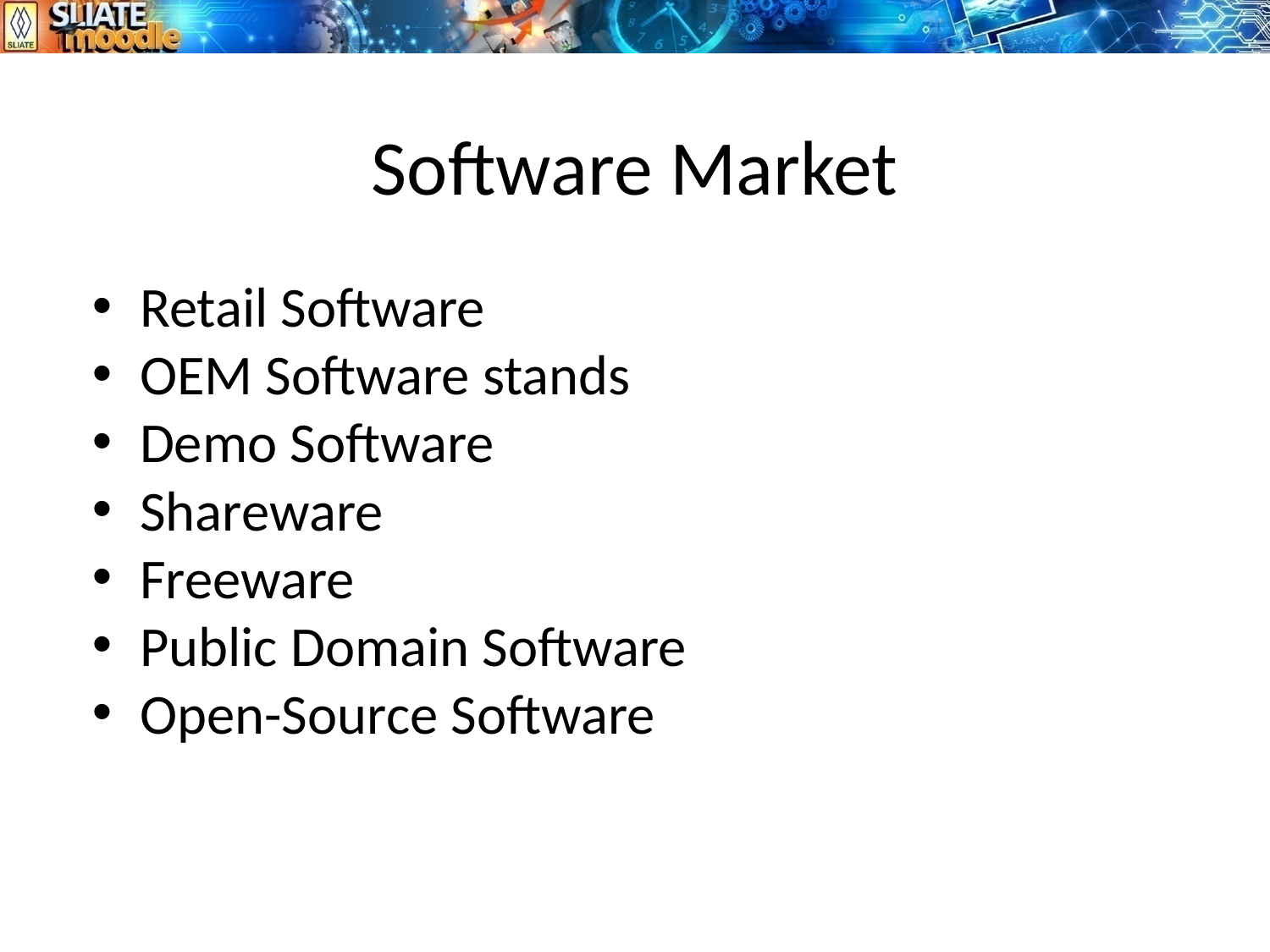

# Software Market
Retail Software
OEM Software stands
Demo Software
Shareware
Freeware
Public Domain Software
Open-Source Software